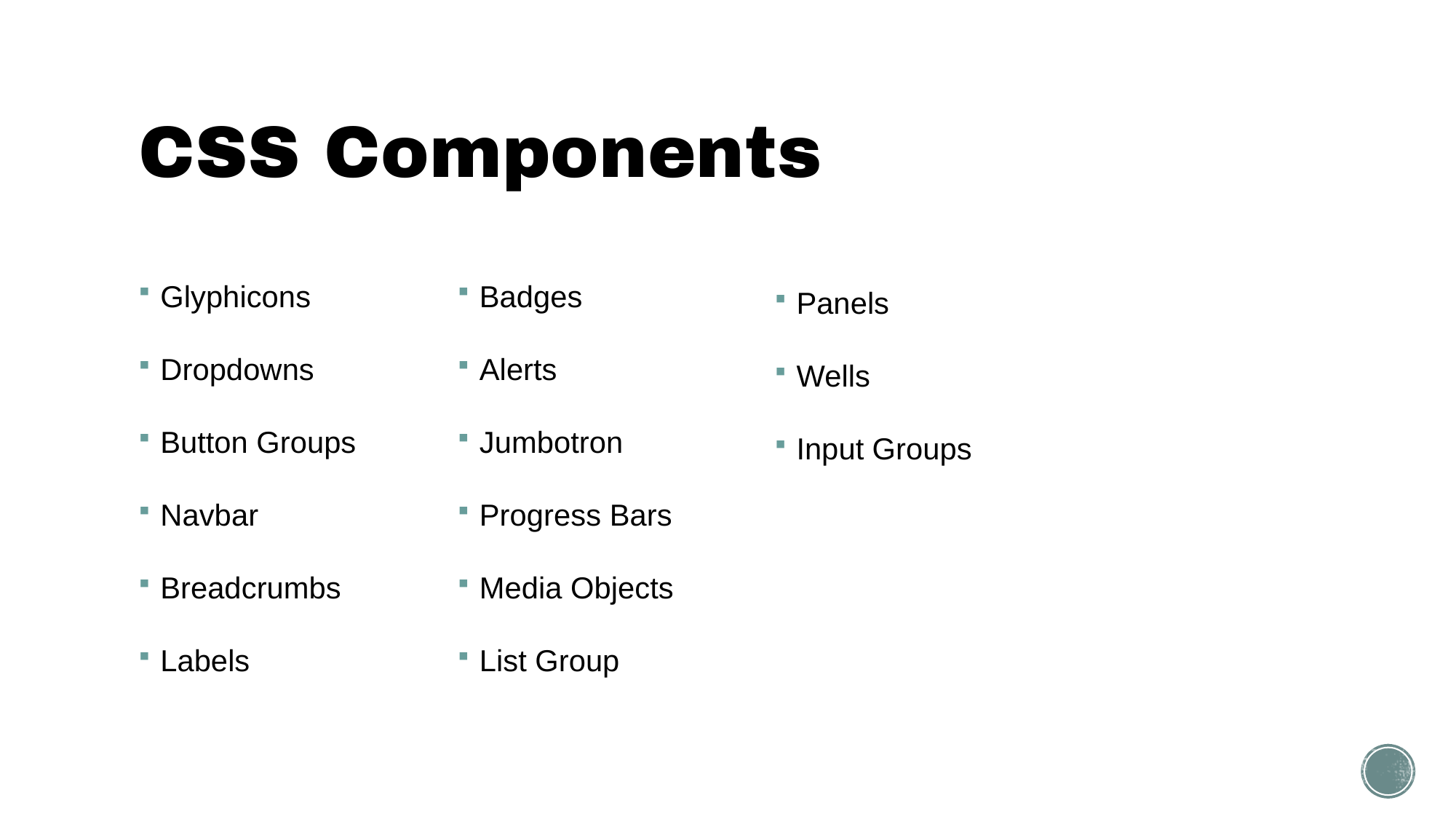

# CSS Components
Glyphicons
Dropdowns
Button Groups
Navbar
Breadcrumbs
Labels
Badges
Alerts
Jumbotron
Progress Bars
Media Objects
List Group
Panels
Wells
Input Groups